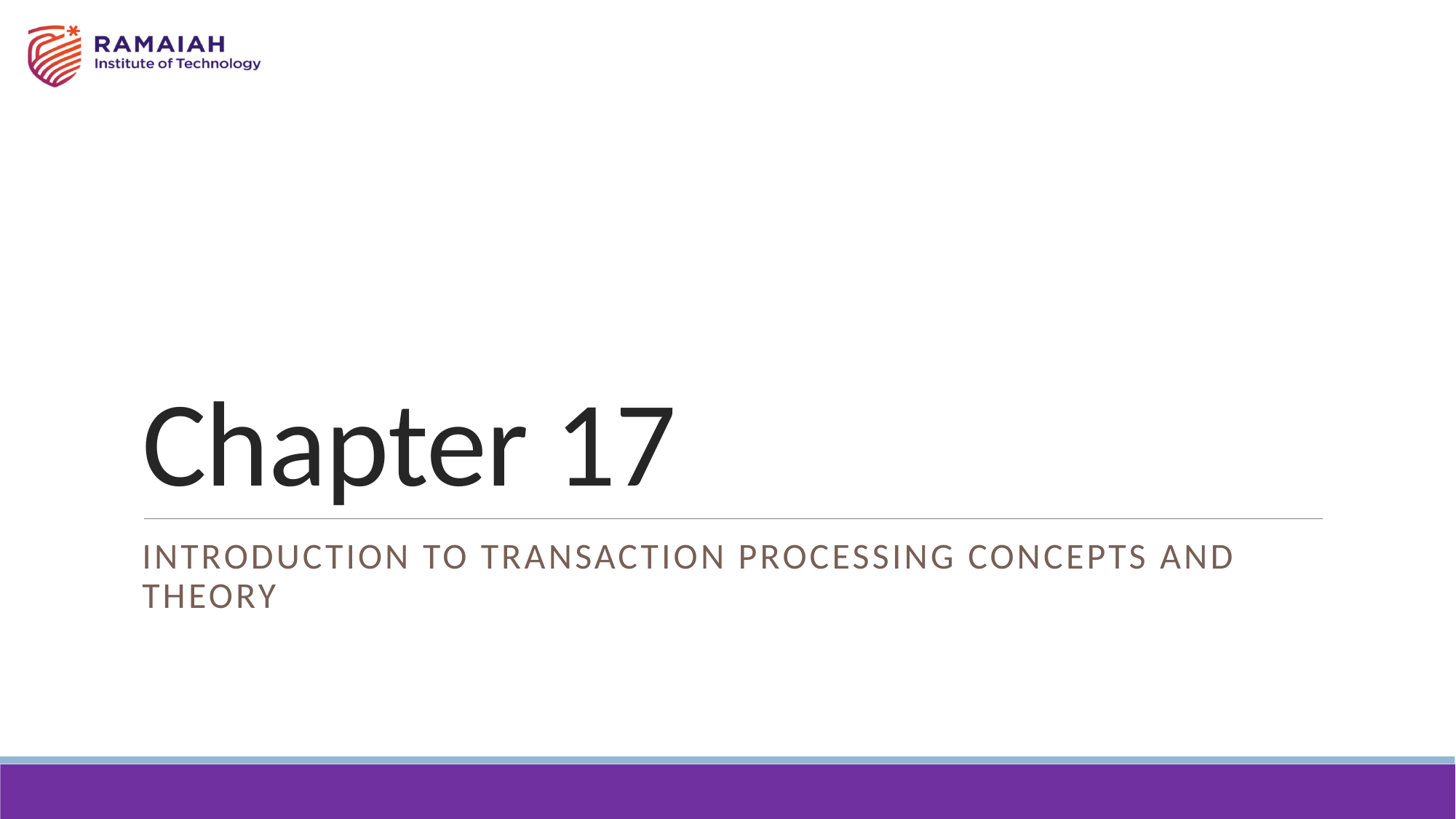

# Chapter 17
Introduction to Transaction Processing Concepts and Theory